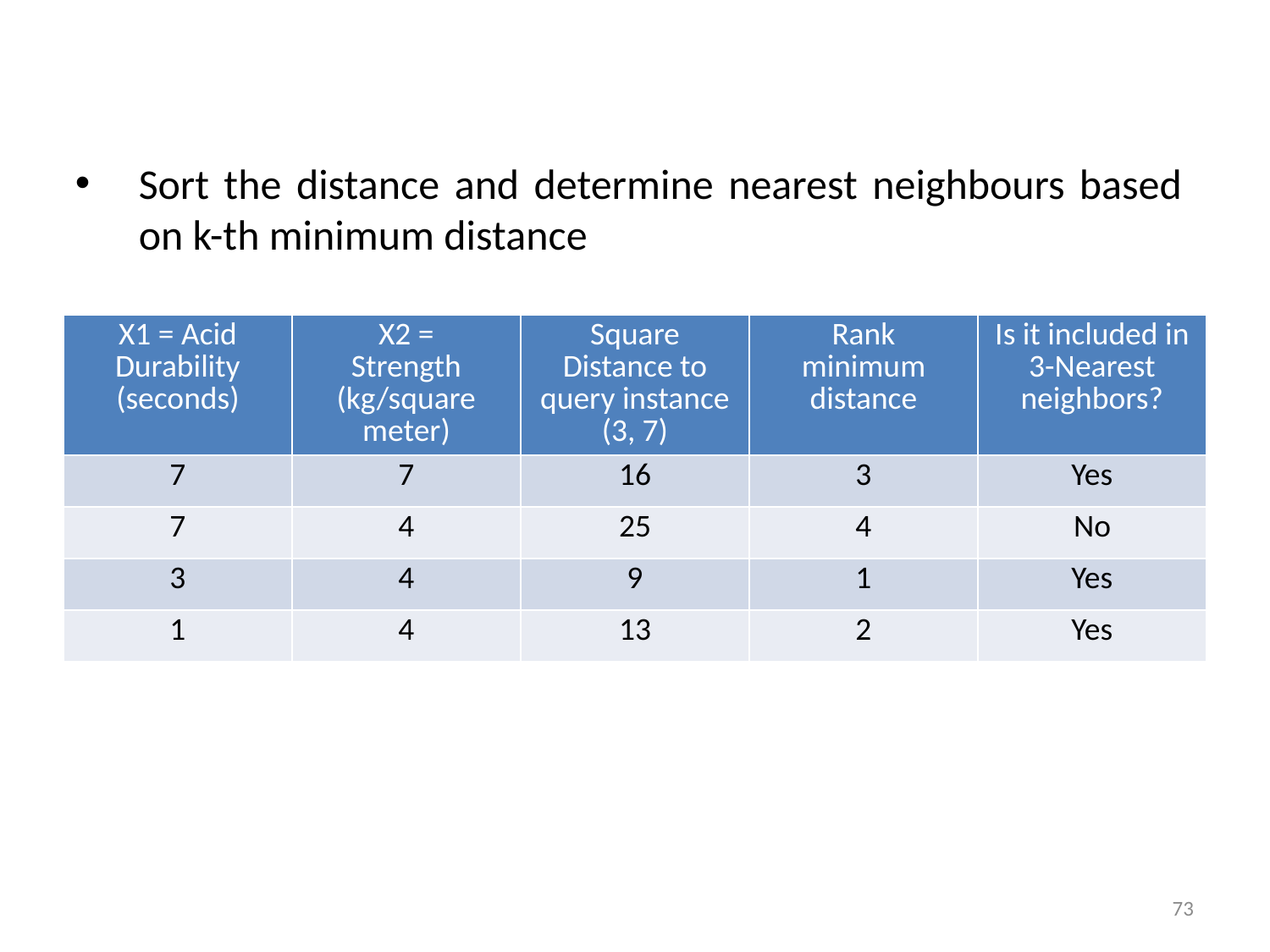

Sort the distance and determine nearest neighbours based on k-th minimum distance
| X1 = Acid Durability (seconds) | X2 = Strength (kg/square meter) | Square Distance to query instance (3, 7) | Rank minimum distance | Is it included in 3-Nearest neighbors? |
| --- | --- | --- | --- | --- |
| 7 | 7 | 16 | 3 | Yes |
| 7 | 4 | 25 | 4 | No |
| 3 | 4 | 9 | 1 | Yes |
| 1 | 4 | 13 | 2 | Yes |
73